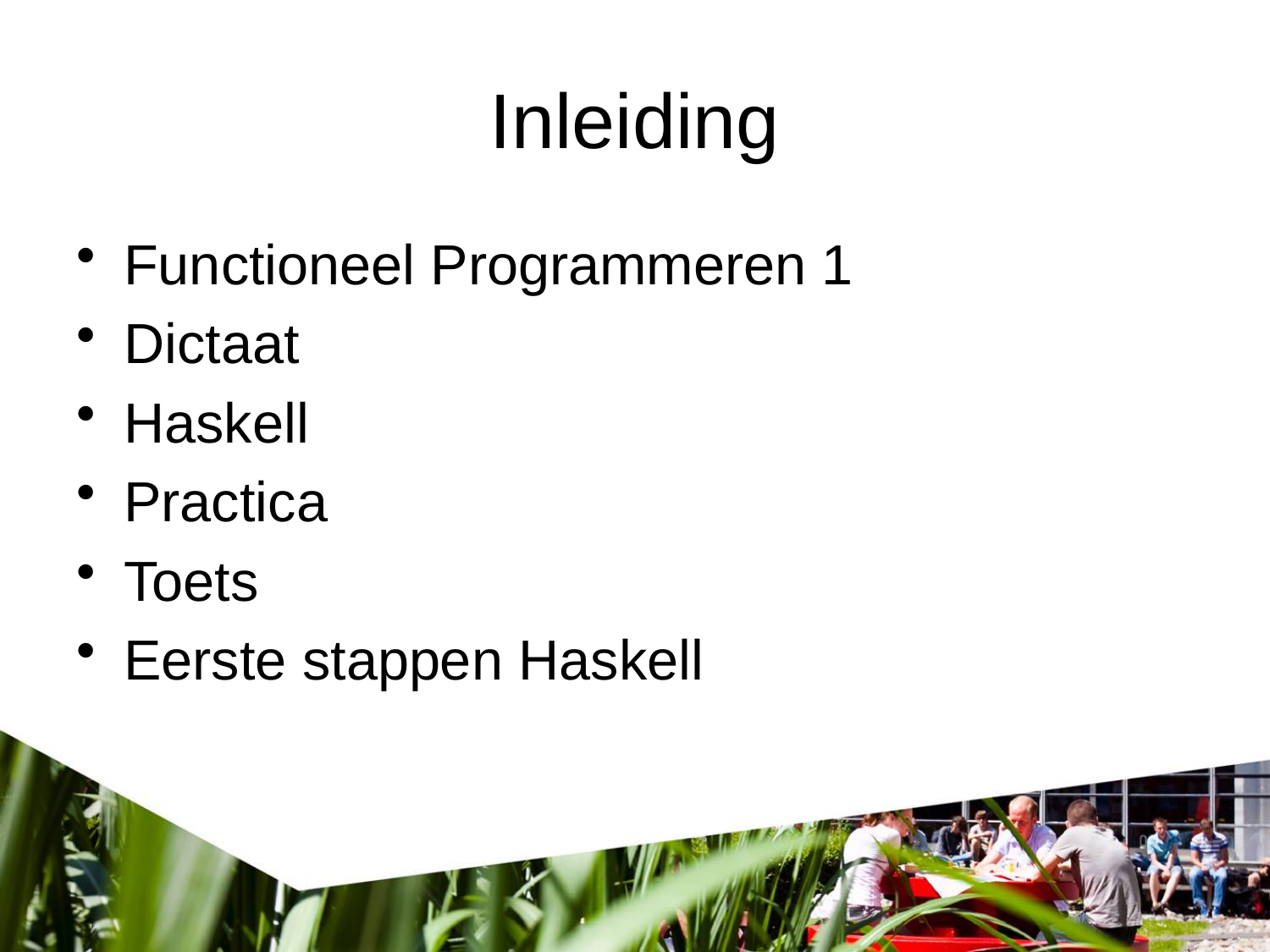

# Inleiding
Functioneel Programmeren 1
Dictaat
Haskell
Practica
Toets
Eerste stappen Haskell